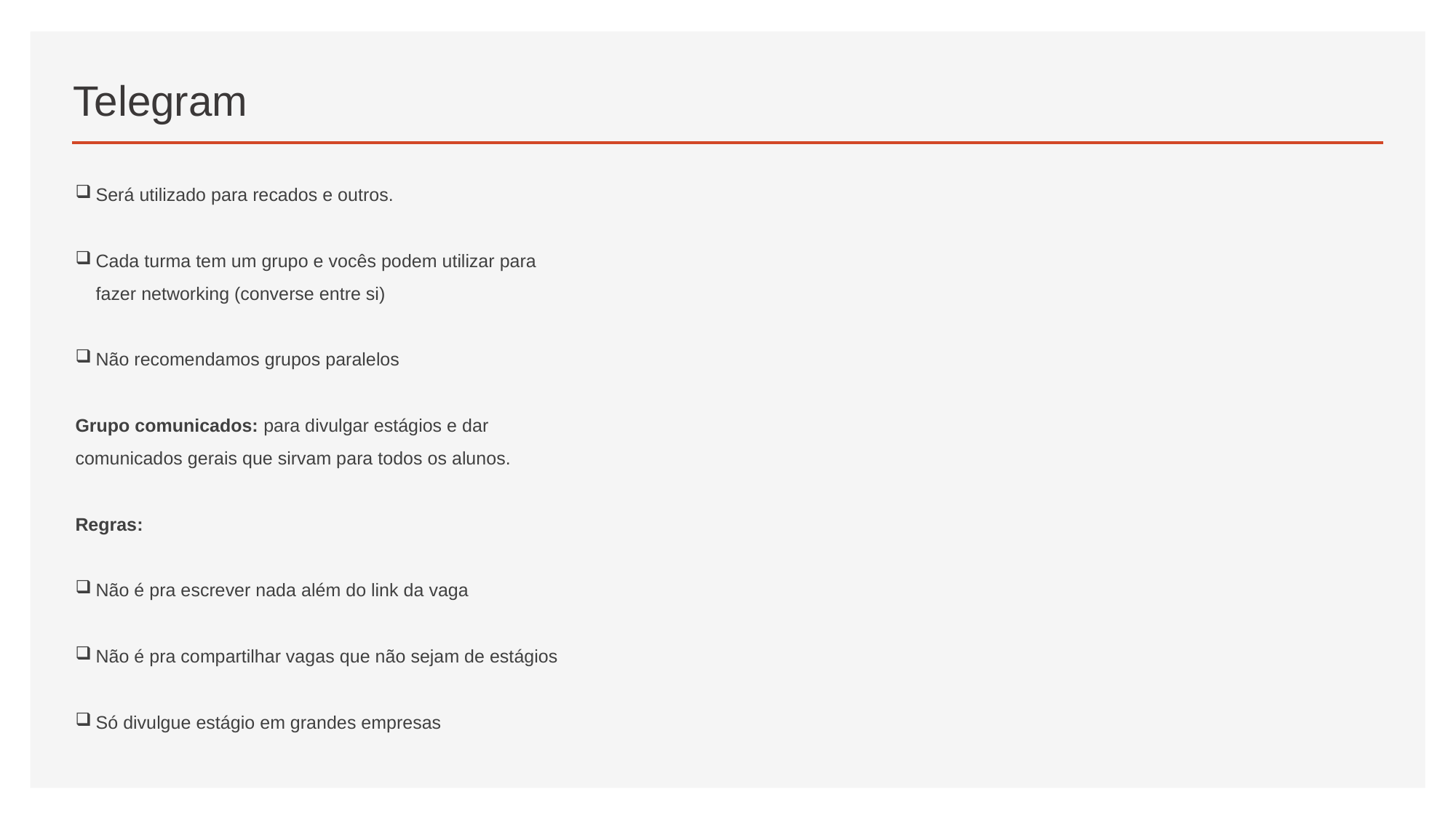

# Telegram
Será utilizado para recados e outros.
Cada turma tem um grupo e vocês podem utilizar para fazer networking (converse entre si)
Não recomendamos grupos paralelos
Grupo comunicados: para divulgar estágios e dar comunicados gerais que sirvam para todos os alunos.
Regras:
Não é pra escrever nada além do link da vaga
Não é pra compartilhar vagas que não sejam de estágios
Só divulgue estágio em grandes empresas